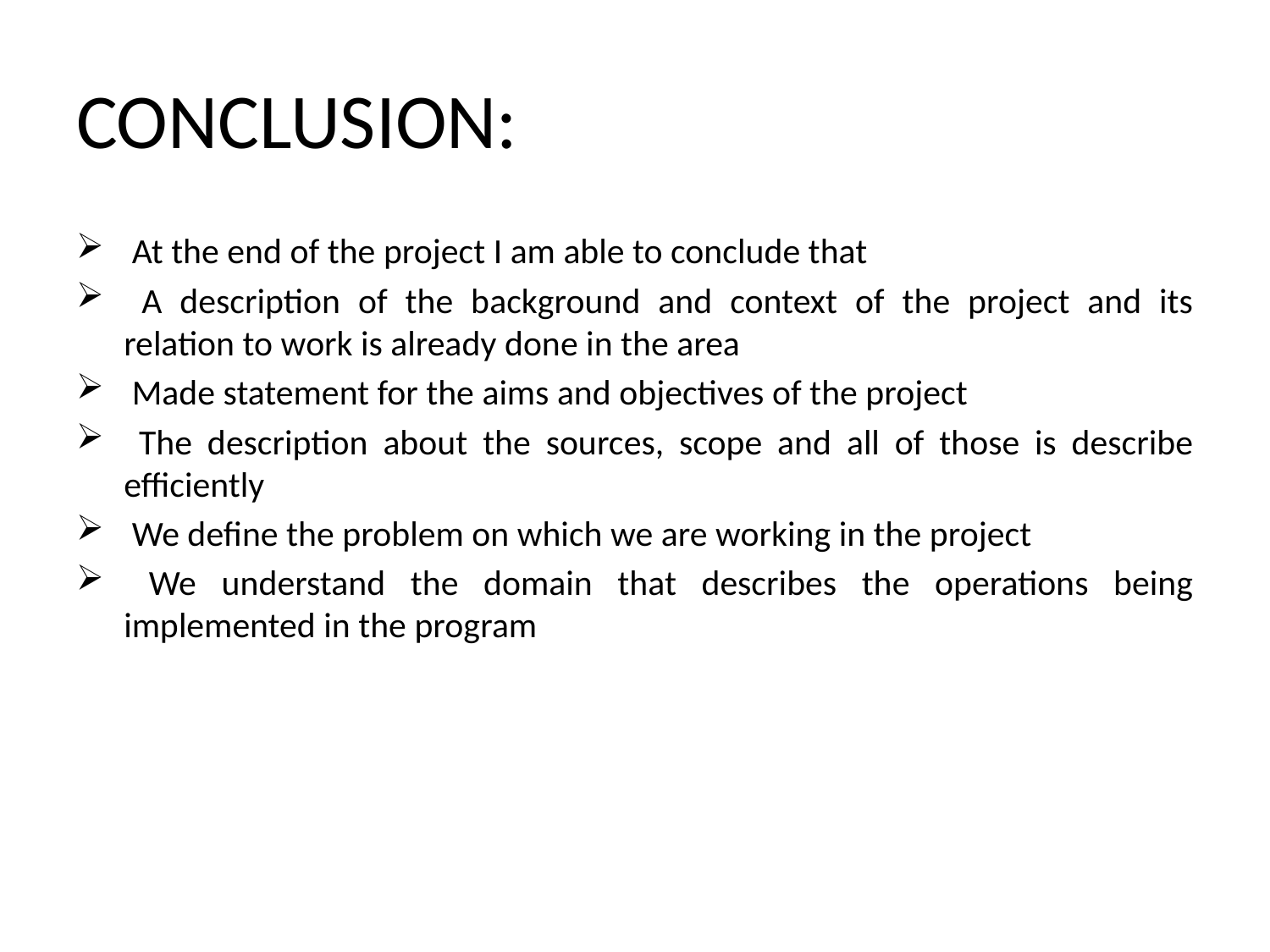

# CONCLUSION:
 At the end of the project I am able to conclude that
 A description of the background and context of the project and its relation to work is already done in the area
 Made statement for the aims and objectives of the project
 The description about the sources, scope and all of those is describe efficiently
 We define the problem on which we are working in the project
 We understand the domain that describes the operations being implemented in the program